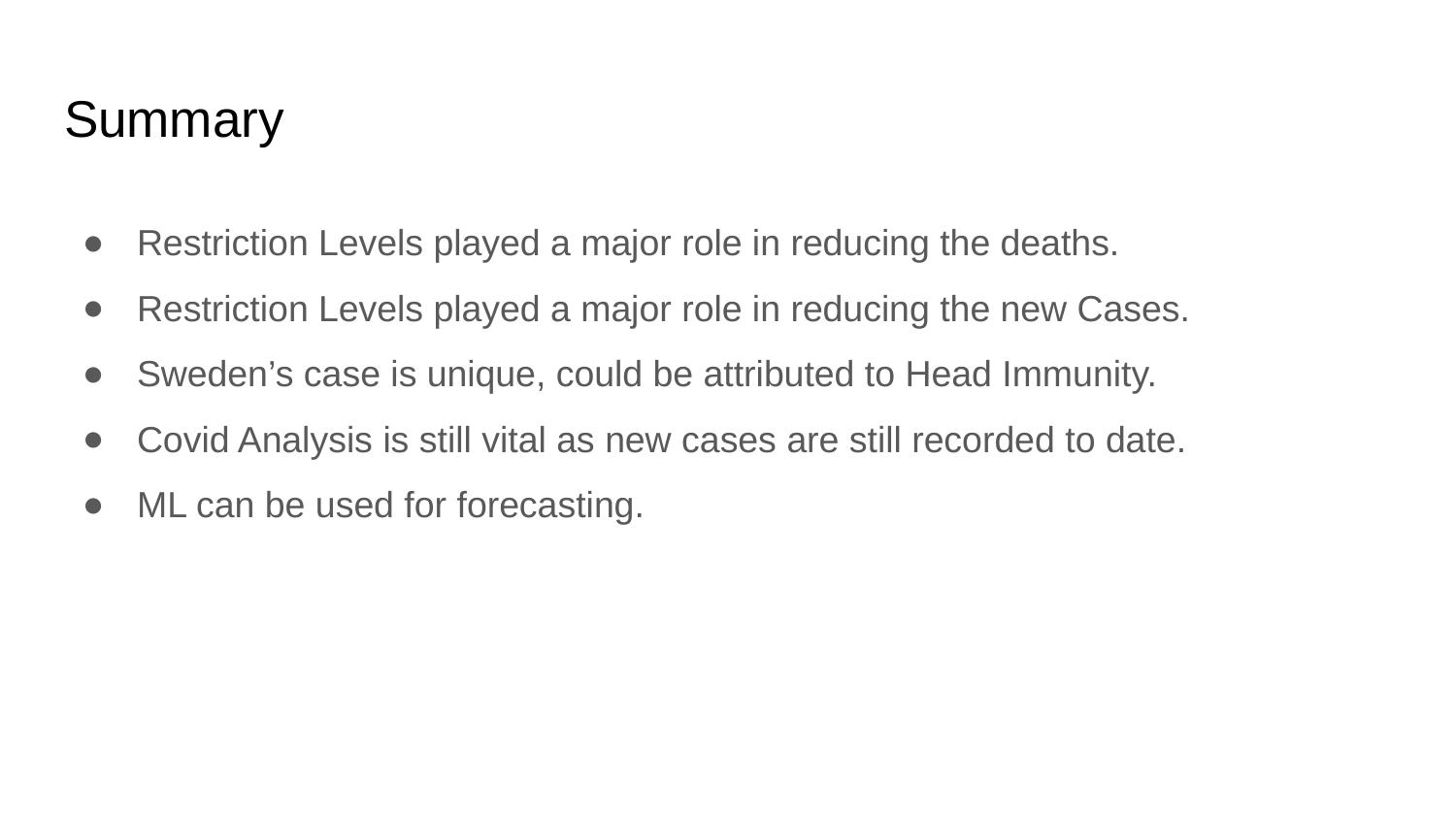

# Summary
Restriction Levels played a major role in reducing the deaths.
Restriction Levels played a major role in reducing the new Cases.
Sweden’s case is unique, could be attributed to Head Immunity.
Covid Analysis is still vital as new cases are still recorded to date.
ML can be used for forecasting.